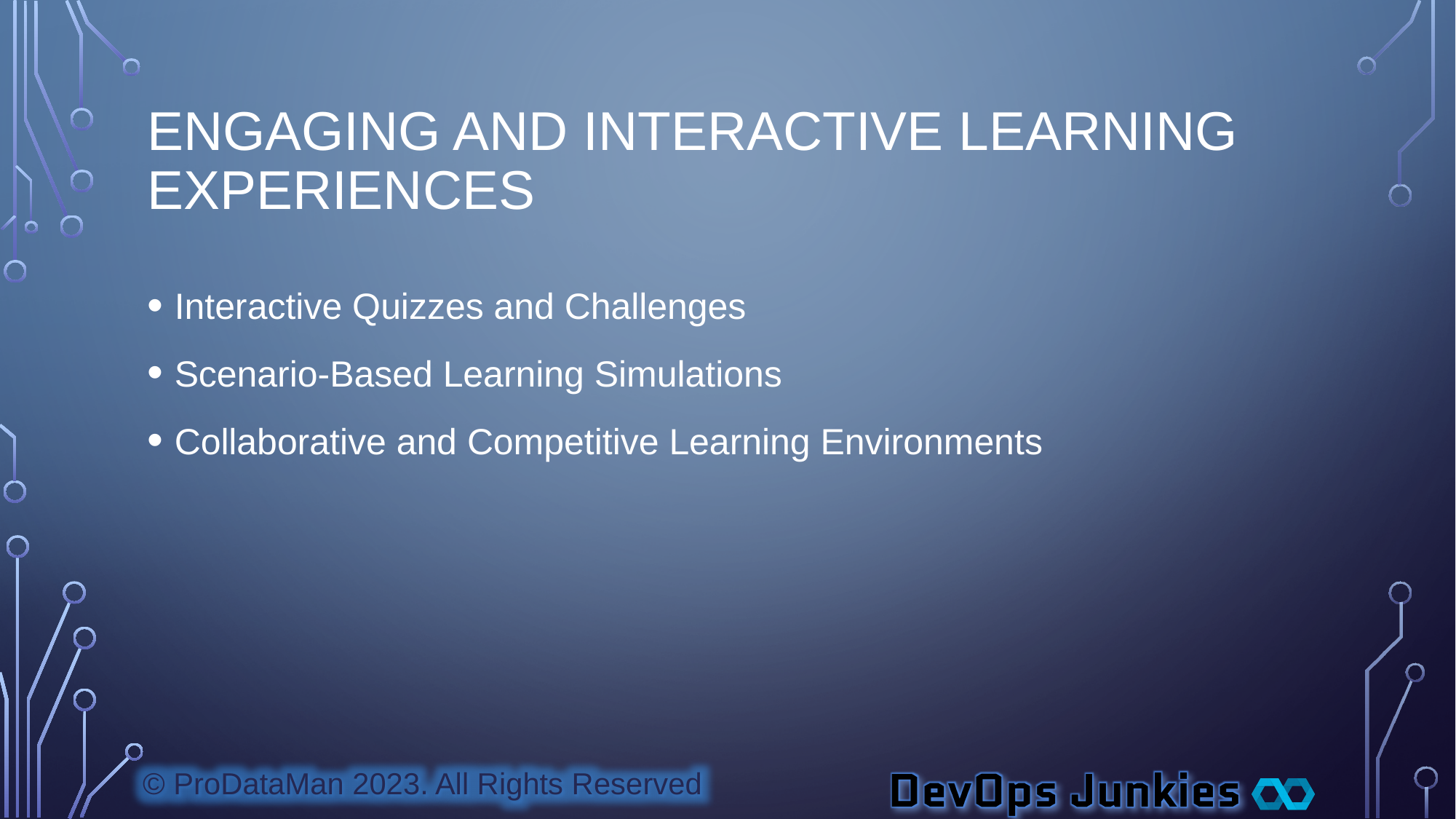

# Engaging and Interactive Learning Experiences
Interactive Quizzes and Challenges
Scenario-Based Learning Simulations
Collaborative and Competitive Learning Environments